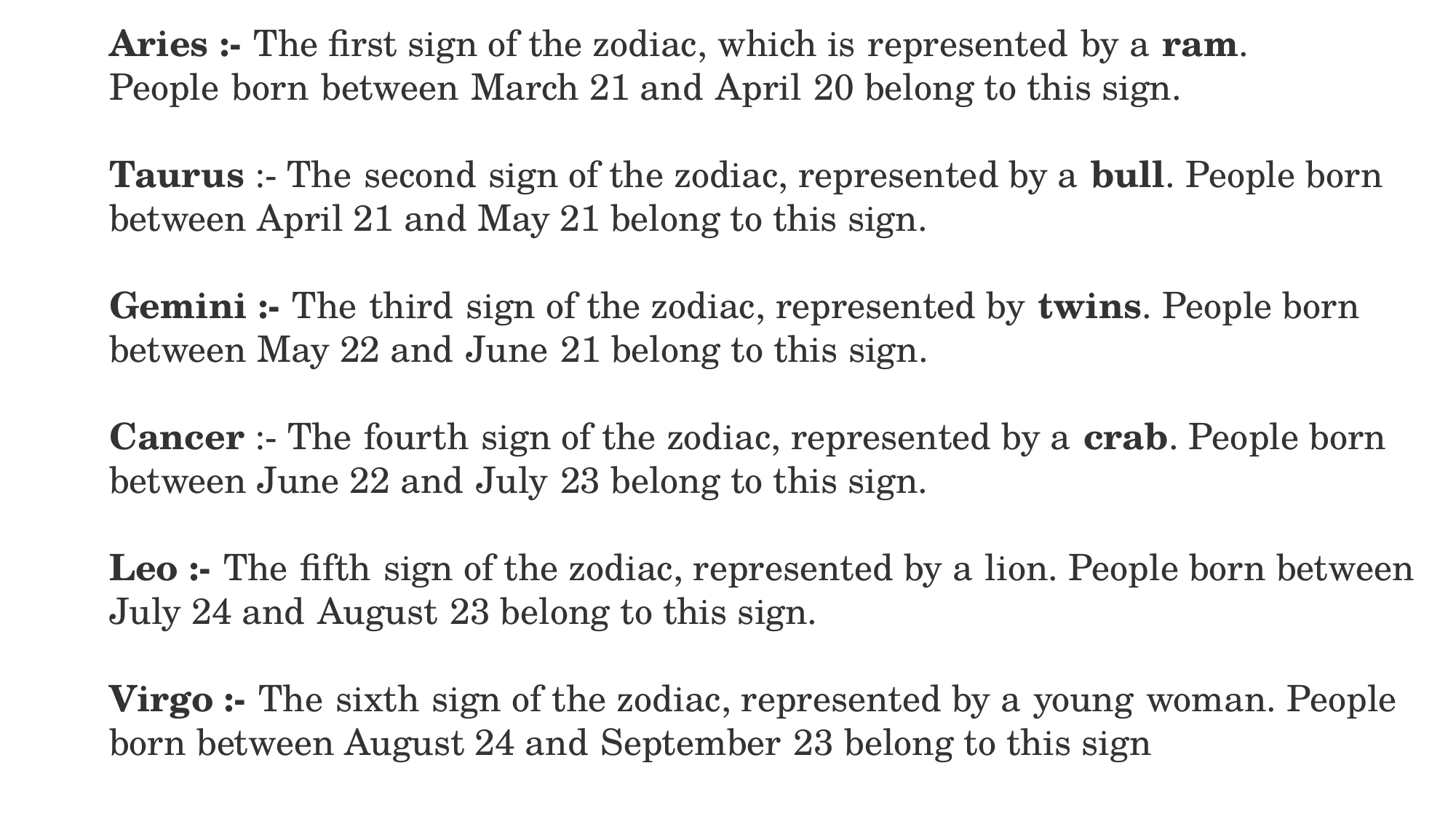

Aries :- The first sign of the zodiac, which is represented by a ram. People born between March 21 and April 20 belong to this sign.

Taurus :- The second sign of the zodiac, represented by a bull. People born between April 21 and May 21 belong to this sign.

Gemini :- The third sign of the zodiac, represented by twins. People born between May 22 and June 21 belong to this sign.

Cancer :- The fourth sign of the zodiac, represented by a crab. People born between June 22 and July 23 belong to this sign.

Leo :- The fifth sign of the zodiac, represented by a lion. People born between July 24 and August 23 belong to this sign.

Virgo :- The sixth sign of the zodiac, represented by a young woman. People born between August 24 and September 23 belong to this sign